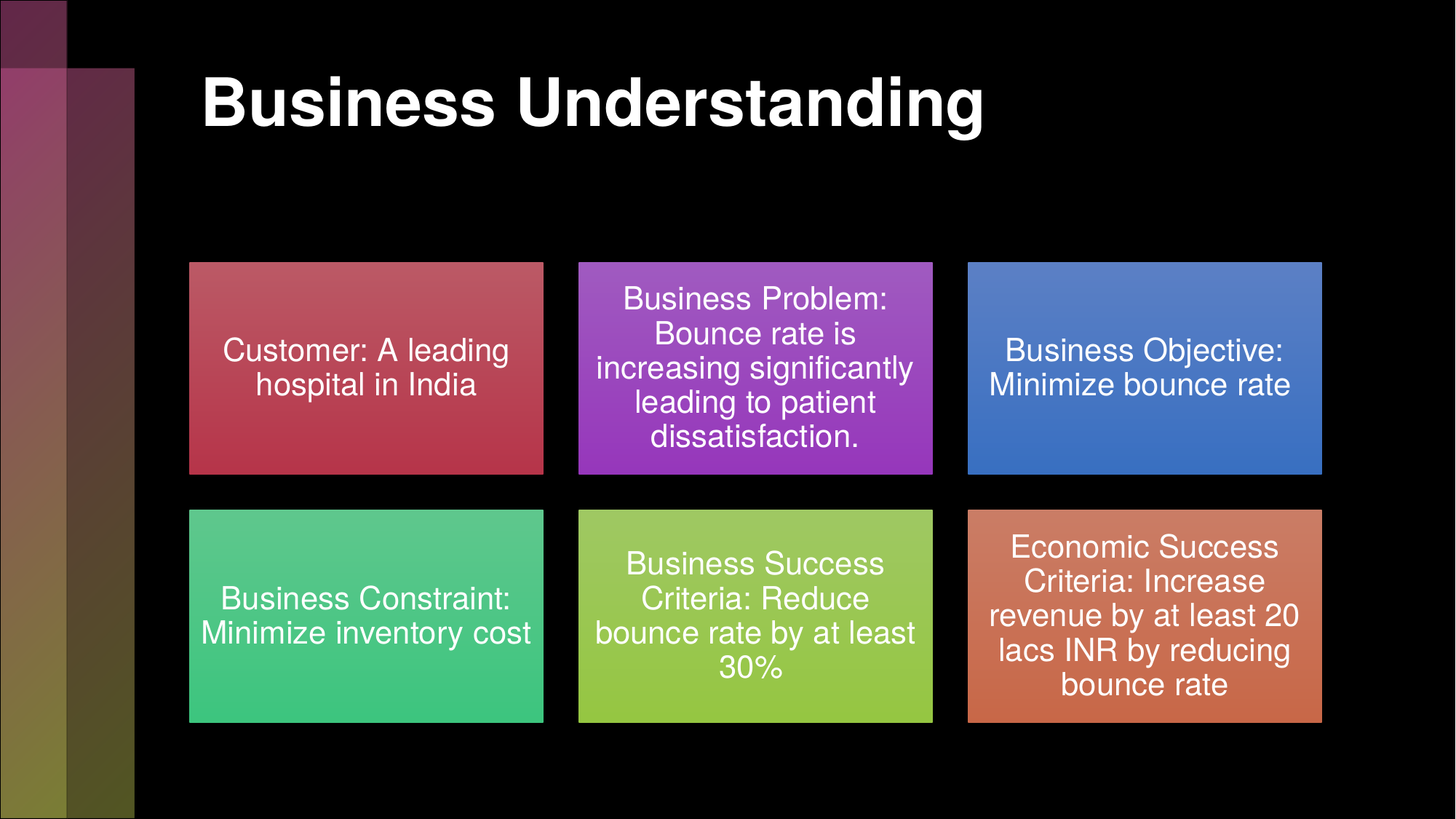

# Business Understanding

Customer: A leading hospital in India
Business Problem: Bounce rate is increasing significantly leading to patient dissatisfaction.
Business Objective: Minimize bounce rate
Business Constraint: Minimize inventory cost
Business Success Criteria: Reduce bounce rate by at least 30%
Economic Success Criteria: Increase revenue by at least 20 lacs INR by reducing bounce rate